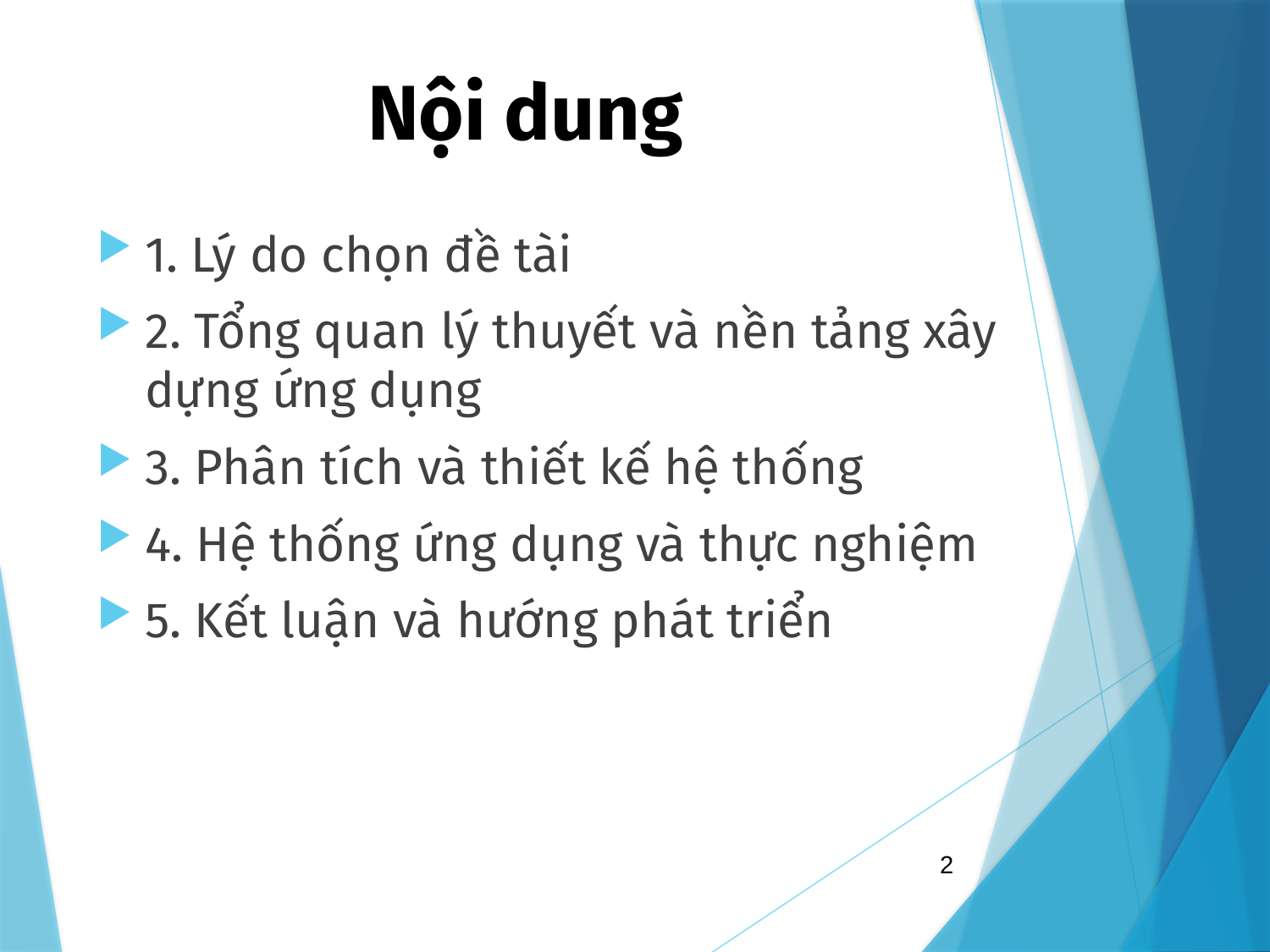

# Nội dung
1. Lý do chọn đề tài
2. Tổng quan lý thuyết và nền tảng xây dựng ứng dụng
3. Phân tích và thiết kế hệ thống
4. Hệ thống ứng dụng và thực nghiệm
5. Kết luận và hướng phát triển
2